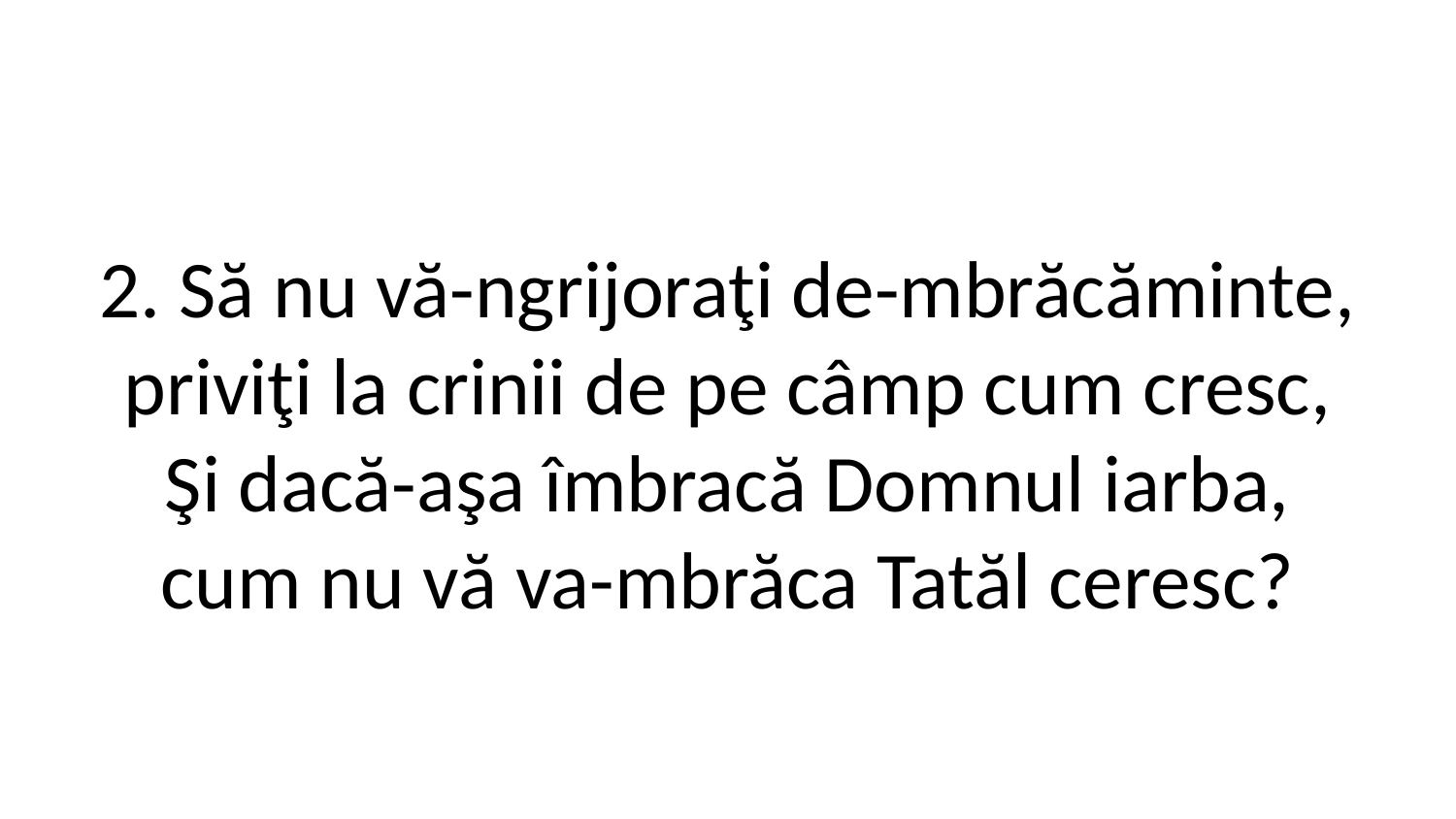

2. Să nu vă-ngrijoraţi de-mbrăcăminte,
priviţi la crinii de pe câmp cum cresc,
Şi dacă-aşa îmbracă Domnul iarba,
cum nu vă va-mbrăca Tatăl ceresc?